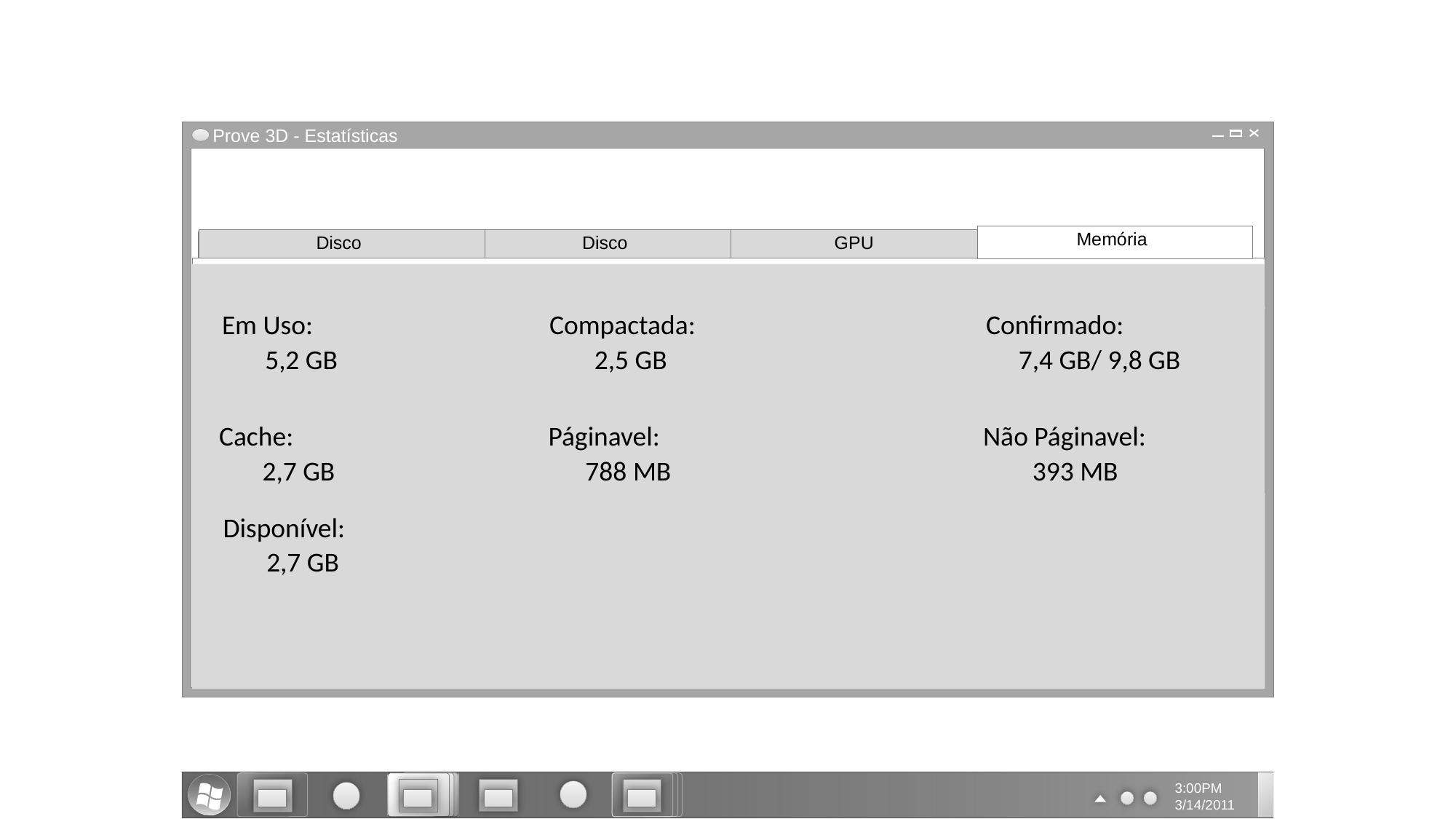

Prove 3D - Estatísticas

Memória
Disco
Disco
GPU
Memória
CPU

Em Uso:			Compactada:			Confirmado:

       5,2 GB	                         2,5 GB                                                         7,4 GB/ 9,8 GB
Cache:		                  Páginavel:			Não Páginavel:
       2,7 GB	                        788 MB   			        393 MB
Disponível:
       2,7 GB

3:00PM
3/14/2011